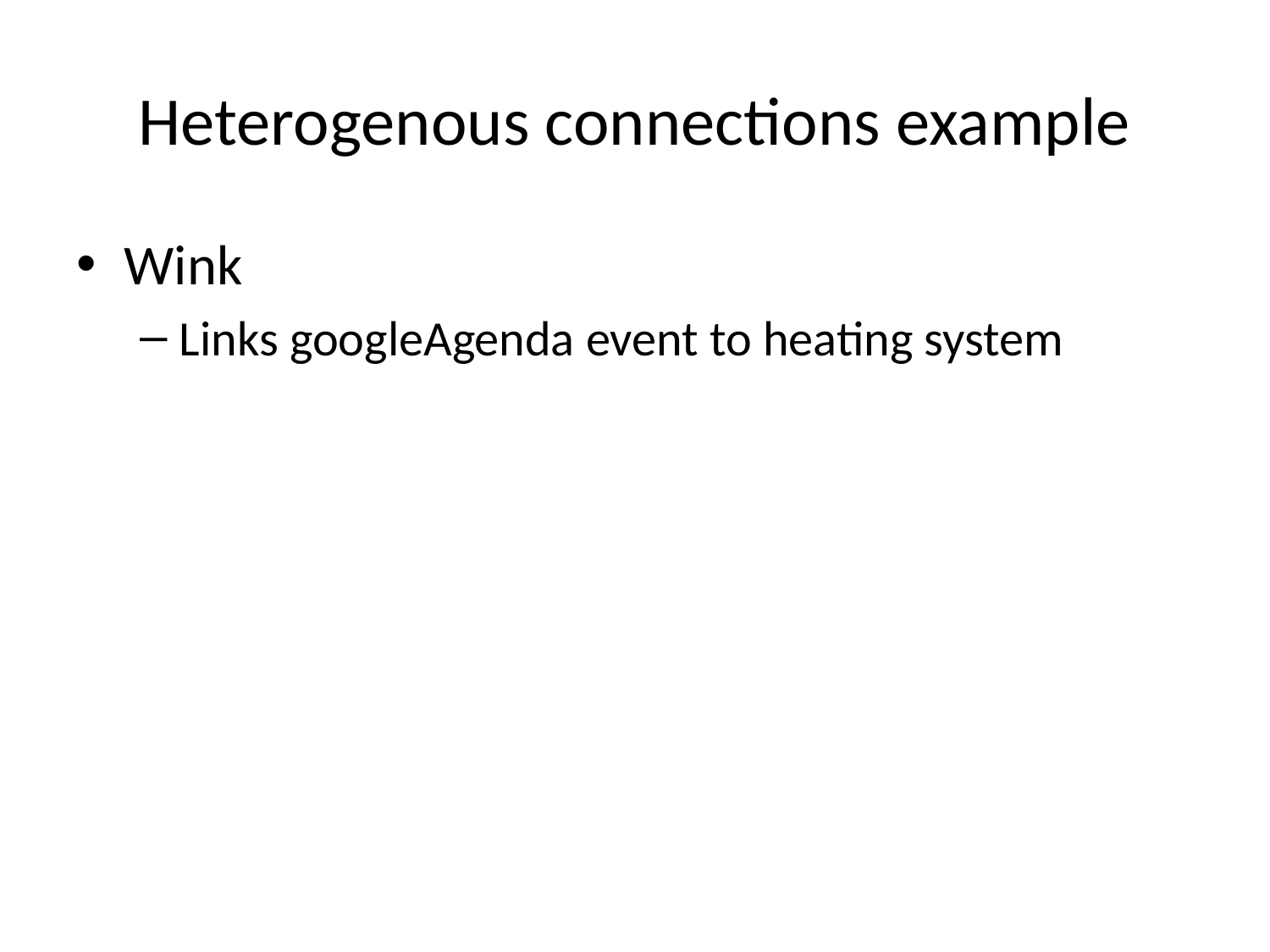

# Heterogenous connections example
Wink
Links googleAgenda event to heating system